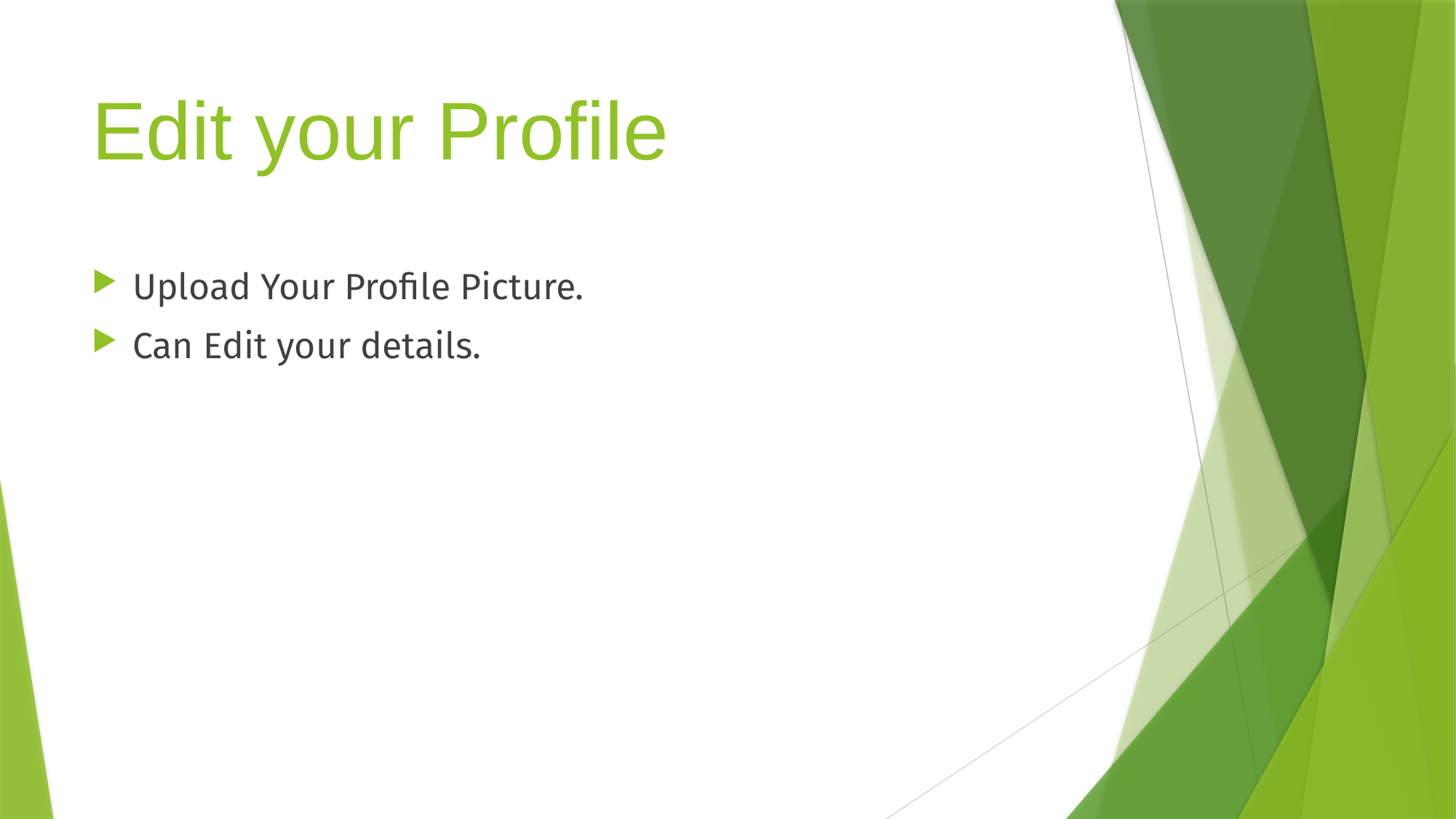

# Edit your Profile
Upload Your Profile Picture.
Can Edit your details.